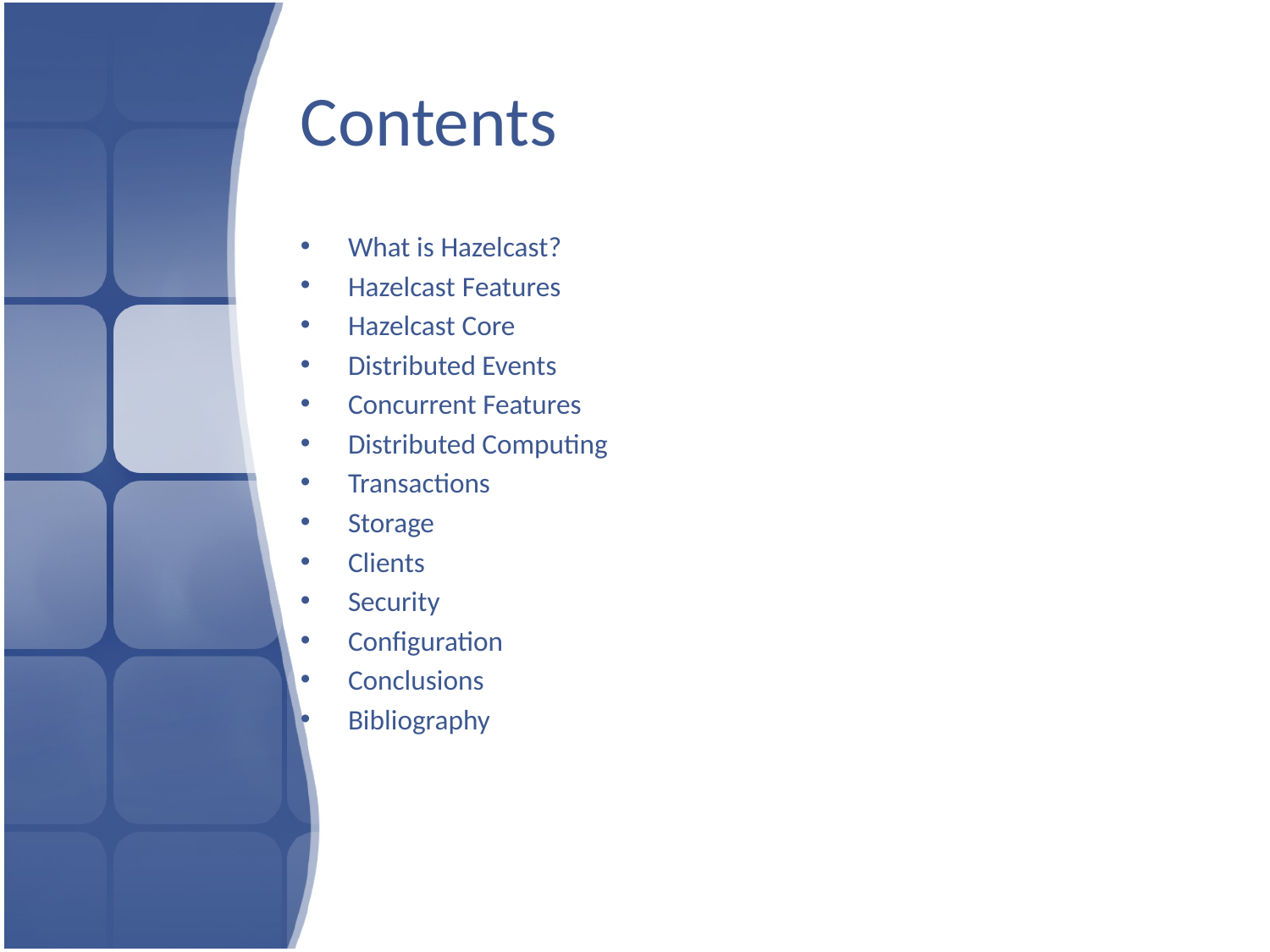

# Contents
What is Hazelcast?
Hazelcast Features
Hazelcast Core
Distributed Events
Concurrent Features
Distributed Computing
Transactions
Storage
Clients
Security
Configuration
Conclusions
Bibliography